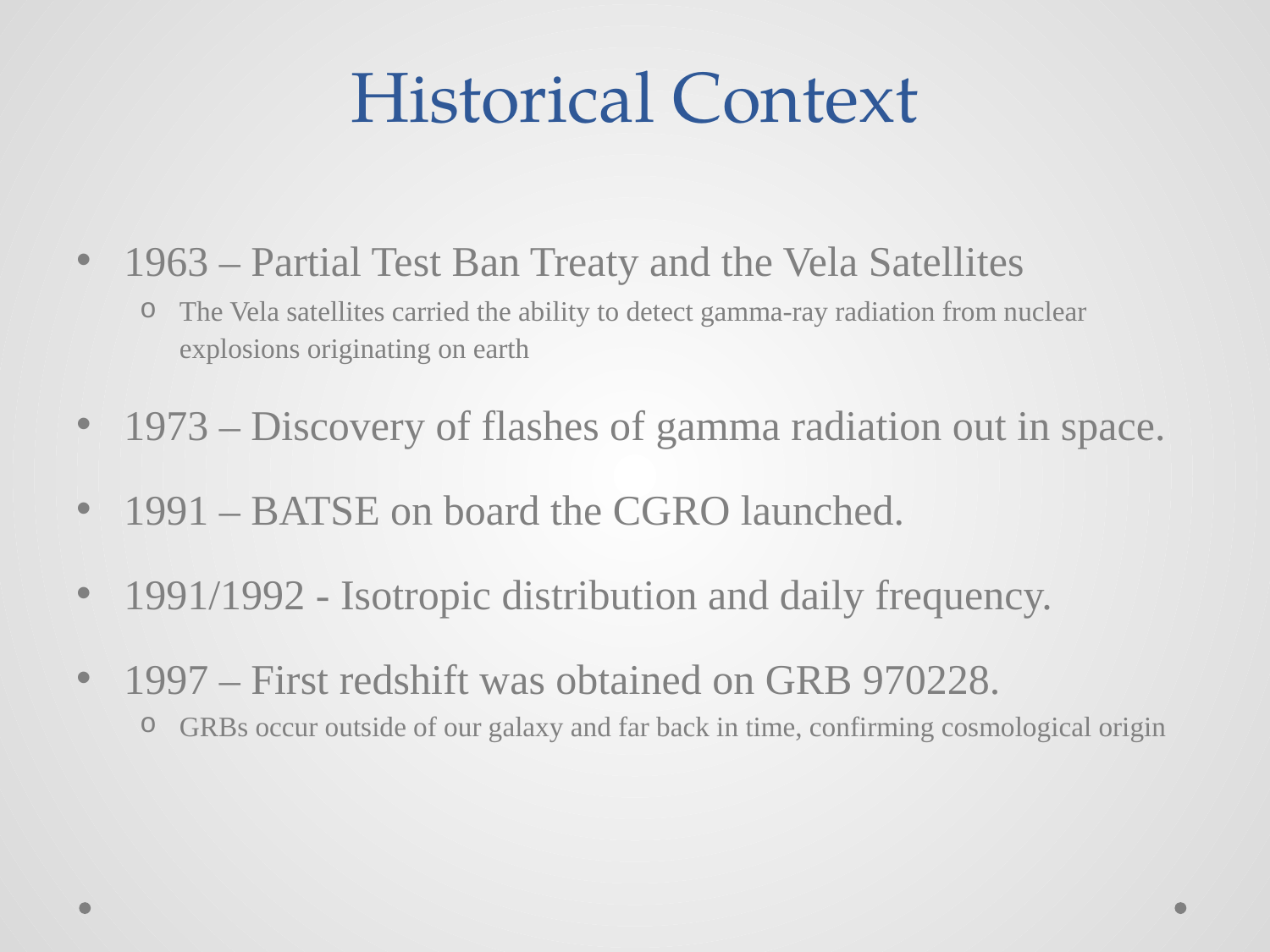

# Historical Context
1963 – Partial Test Ban Treaty and the Vela Satellites
The Vela satellites carried the ability to detect gamma-ray radiation from nuclear explosions originating on earth
1973 – Discovery of flashes of gamma radiation out in space.
1991 – BATSE on board the CGRO launched.
1991/1992 - Isotropic distribution and daily frequency.
1997 – First redshift was obtained on GRB 970228.
GRBs occur outside of our galaxy and far back in time, confirming cosmological origin